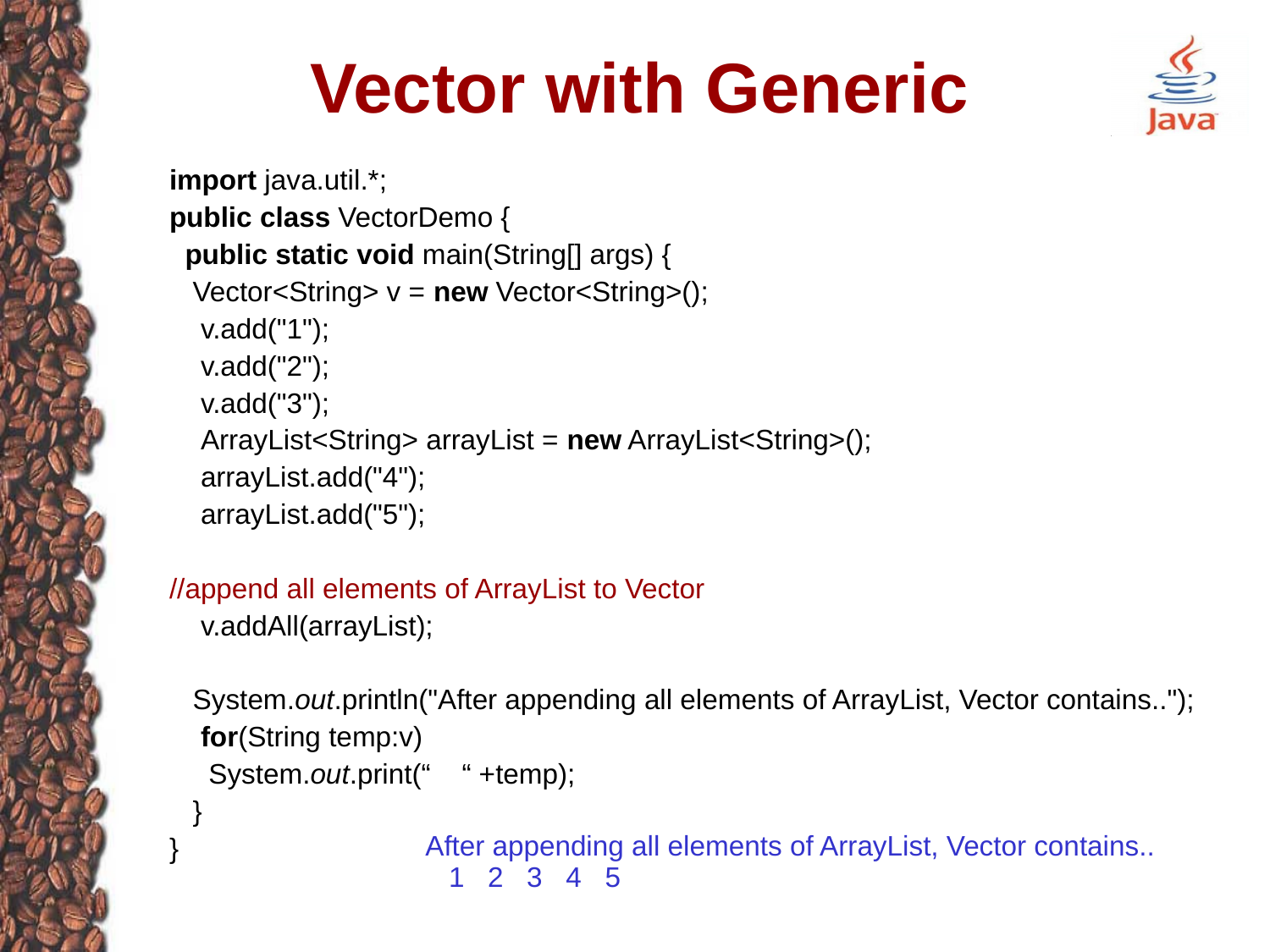

# Vector with Generic
import java.util.*;
public class VectorDemo {
  public static void main(String[] args) {
   Vector<String> v = new Vector<String>();
    v.add("1");
    v.add("2");
    v.add("3");
    ArrayList<String> arrayList = new ArrayList<String>();
    arrayList.add("4");
    arrayList.add("5");

//append all elements of ArrayList to Vector
    v.addAll(arrayList);

   System.out.println("After appending all elements of ArrayList, Vector contains..");
    for(String temp:v)
     System.out.print(“    “ +temp);
   }
}

After appending all elements of ArrayList, Vector contains..
   1   2   3   4   5